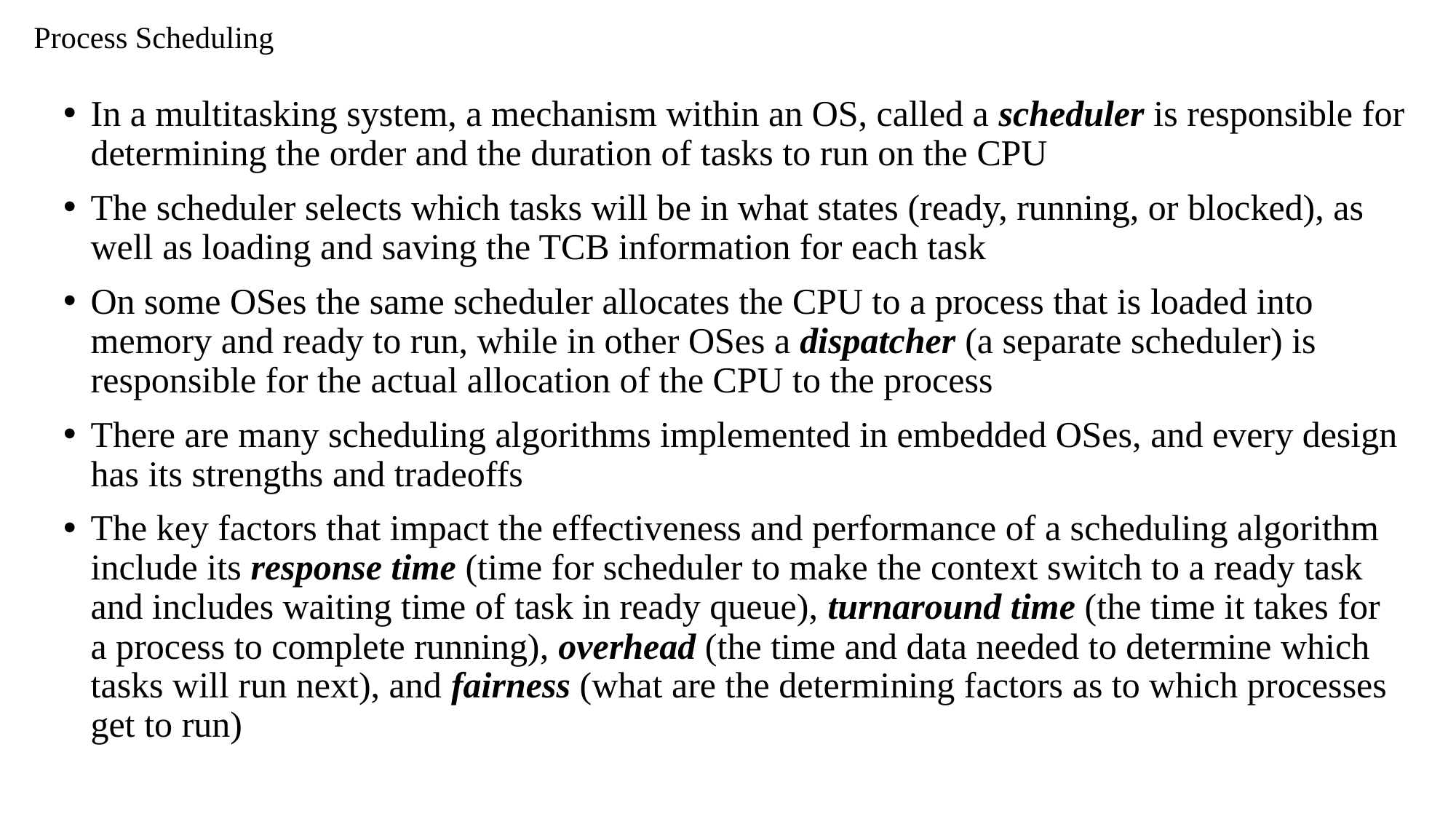

# Process Scheduling
In a multitasking system, a mechanism within an OS, called a scheduler is responsible for determining the order and the duration of tasks to run on the CPU
The scheduler selects which tasks will be in what states (ready, running, or blocked), as well as loading and saving the TCB information for each task
On some OSes the same scheduler allocates the CPU to a process that is loaded into memory and ready to run, while in other OSes a dispatcher (a separate scheduler) is responsible for the actual allocation of the CPU to the process
There are many scheduling algorithms implemented in embedded OSes, and every design has its strengths and tradeoffs
The key factors that impact the effectiveness and performance of a scheduling algorithm include its response time (time for scheduler to make the context switch to a ready task and includes waiting time of task in ready queue), turnaround time (the time it takes for a process to complete running), overhead (the time and data needed to determine which tasks will run next), and fairness (what are the determining factors as to which processes get to run)